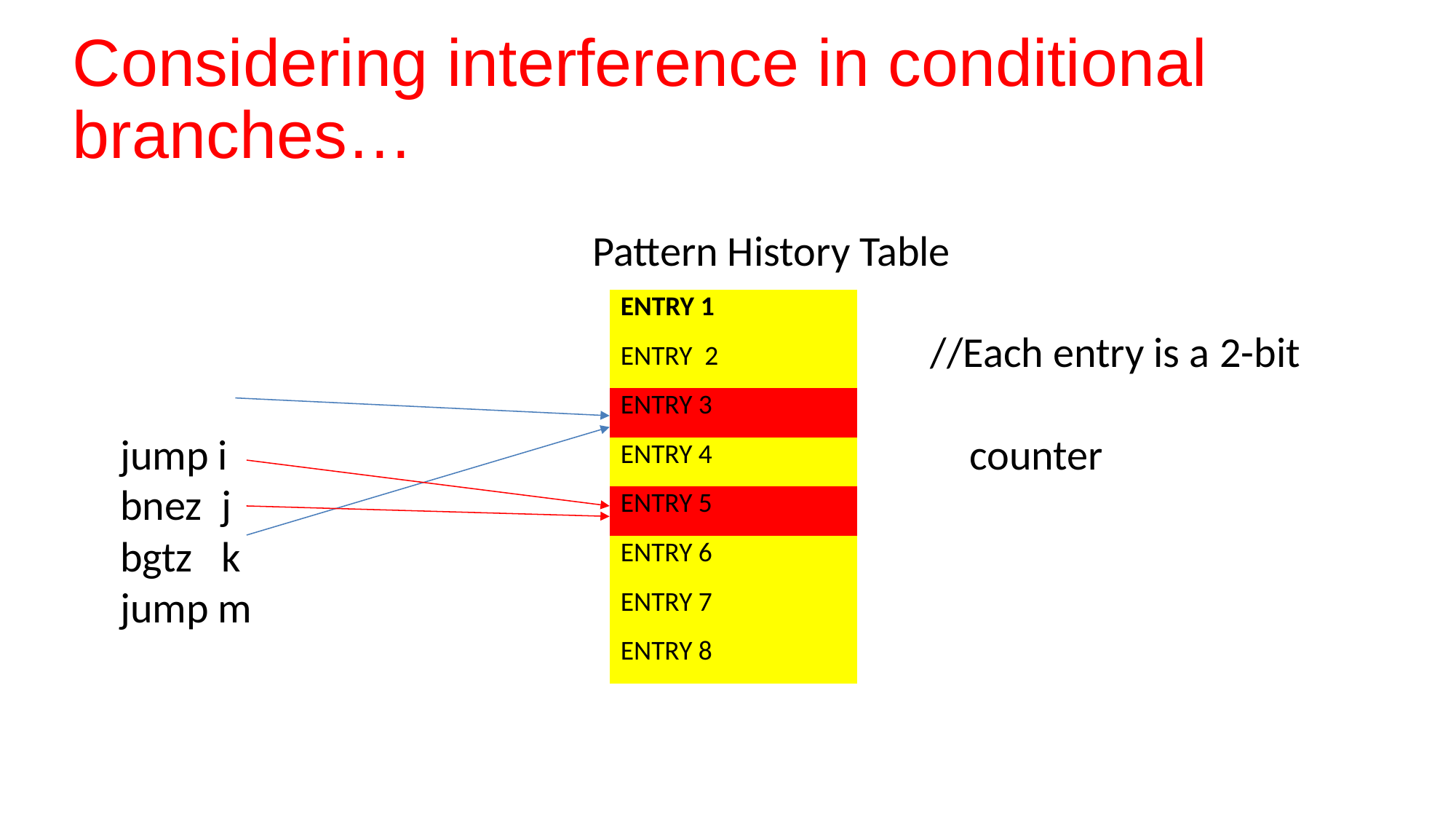

# Considering interference in conditional branches…

                                                  Pattern History Table

                                                                                     //Each entry is a 2-bit
 jump i                                                                             counter
 bnez  j
 bgtz   k
 jump m

| ENTRY 1 |
| --- |
| ENTRY 2 |
| ENTRY 3 |
| ENTRY 4 |
| ENTRY 5 |
| ENTRY 6 |
| ENTRY 7 |
| ENTRY 8 |